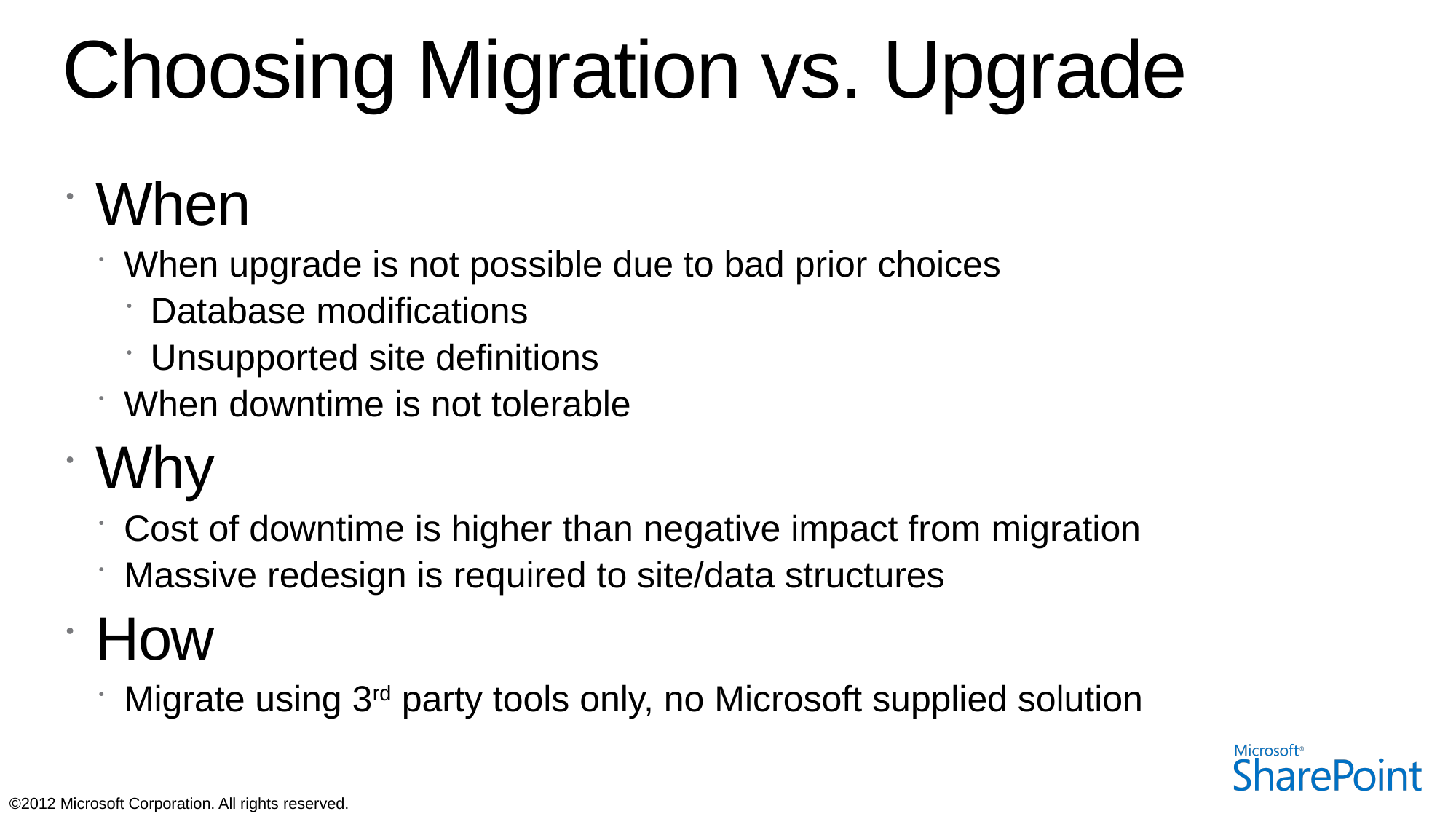

# Choosing Migration vs. Upgrade
When
When upgrade is not possible due to bad prior choices
Database modifications
Unsupported site definitions
When downtime is not tolerable
Why
Cost of downtime is higher than negative impact from migration
Massive redesign is required to site/data structures
How
Migrate using 3rd party tools only, no Microsoft supplied solution